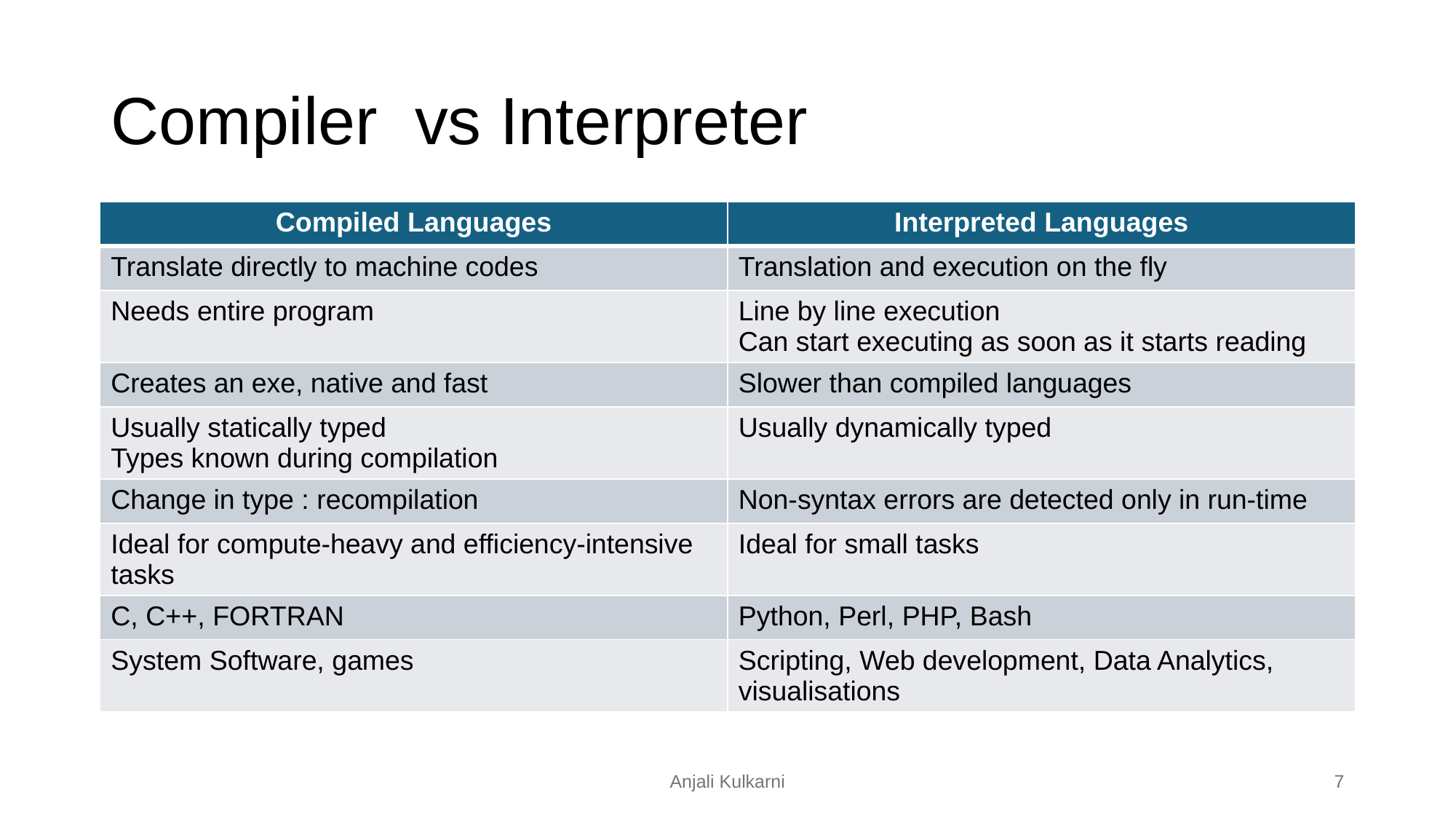

# Compiler  vs Interpreter
| Compiled Languages | Interpreted Languages |
| --- | --- |
| Translate directly to machine codes | Translation and execution on the fly |
| Needs entire program | Line by line execution Can start executing as soon as it starts reading |
| Creates an exe, native and fast | Slower than compiled languages |
| Usually statically typed Types known during compilation | Usually dynamically typed |
| Change in type : recompilation | Non-syntax errors are detected only in run-time |
| Ideal for compute-heavy and efficiency-intensive tasks | Ideal for small tasks |
| C, C++, FORTRAN | Python, Perl, PHP, Bash |
| System Software, games | Scripting, Web development, Data Analytics, visualisations |
Anjali Kulkarni
7